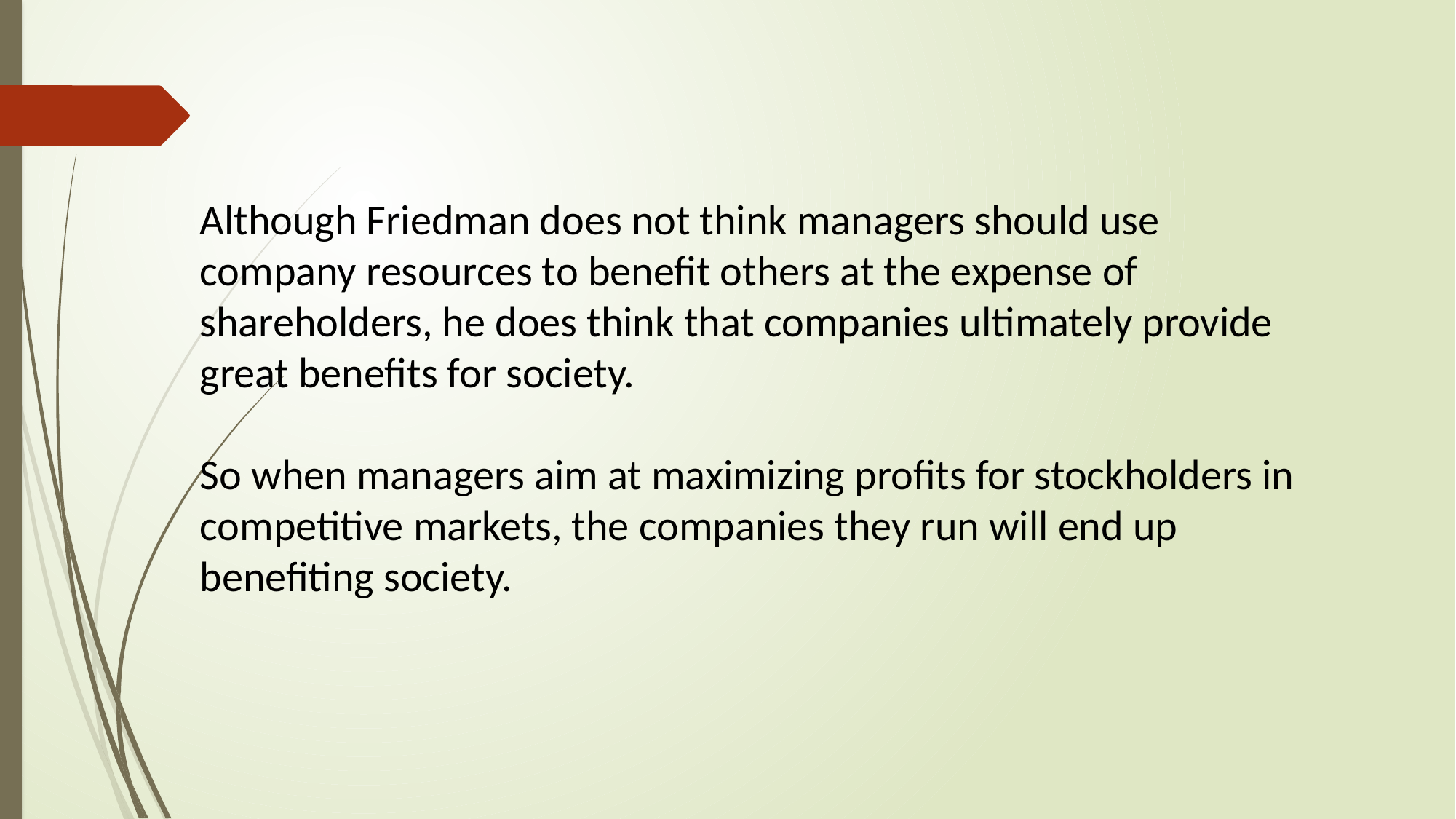

Although Friedman does not think managers should use company resources to benefit others at the expense of shareholders, he does think that companies ultimately provide great benefits for society.

So when managers aim at maximizing profits for stockholders in competitive markets, the companies they run will end up benefiting society.